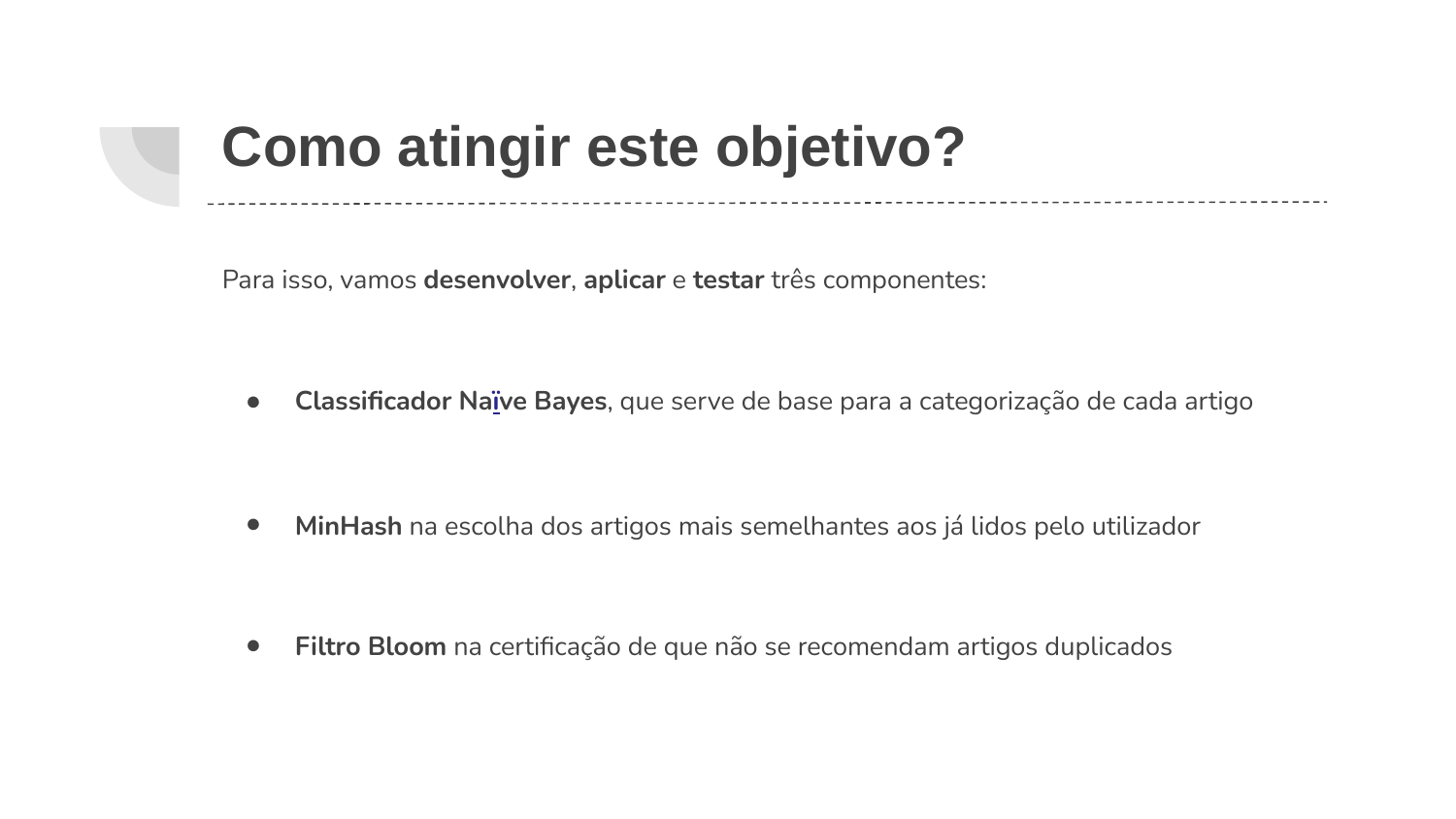

# Como atingir este objetivo?
Para isso, vamos desenvolver, aplicar e testar três componentes:

Classificador Naïve Bayes, que serve de base para a categorização de cada artigo

MinHash na escolha dos artigos mais semelhantes aos já lidos pelo utilizador

Filtro Bloom na certificação de que não se recomendam artigos duplicados